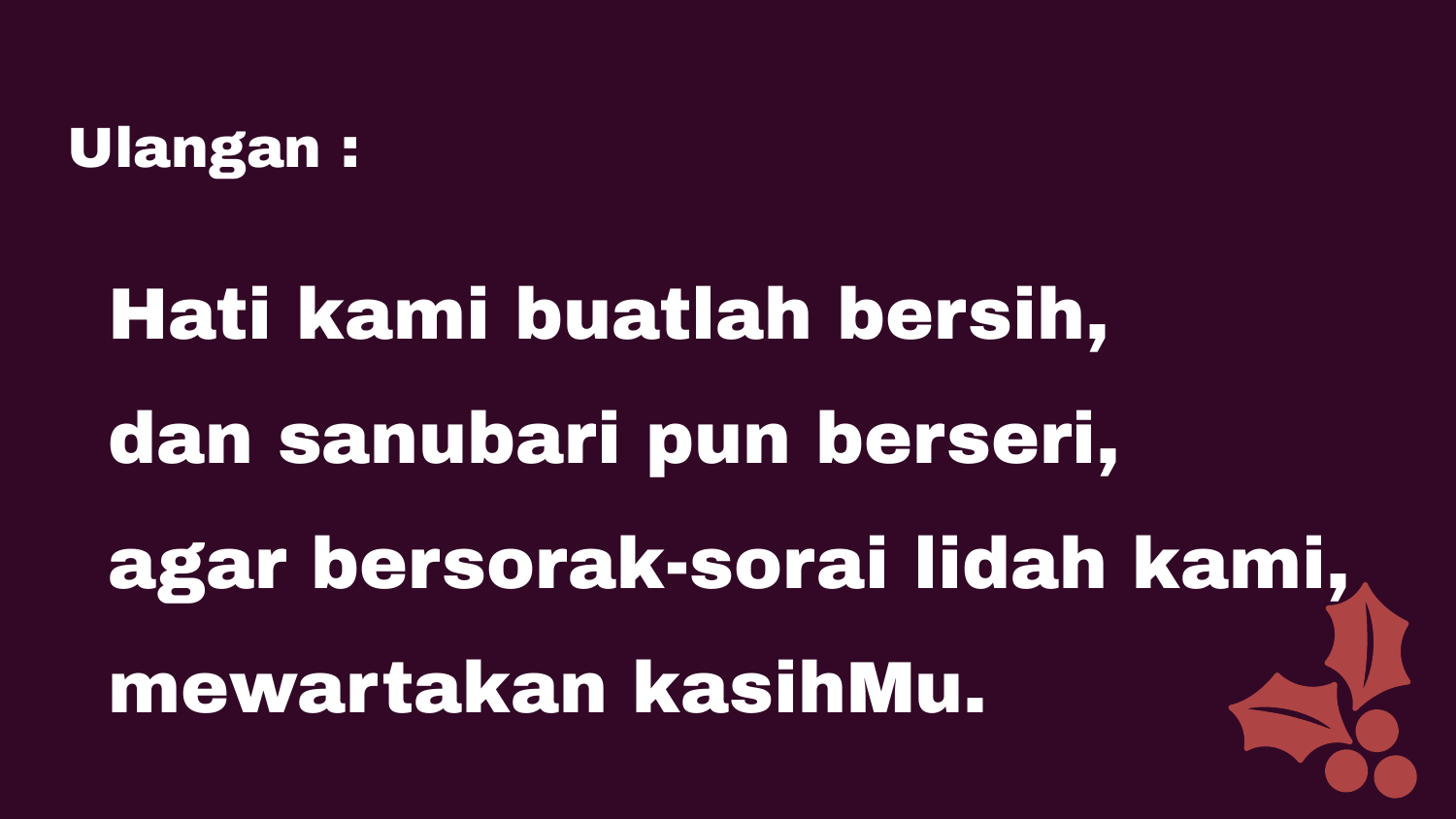

Ulangan :
Hati kami buatlah bersih,
dan sanubari pun berseri,
agar bersorak-sorai lidah kami,
mewartakan kasihMu.